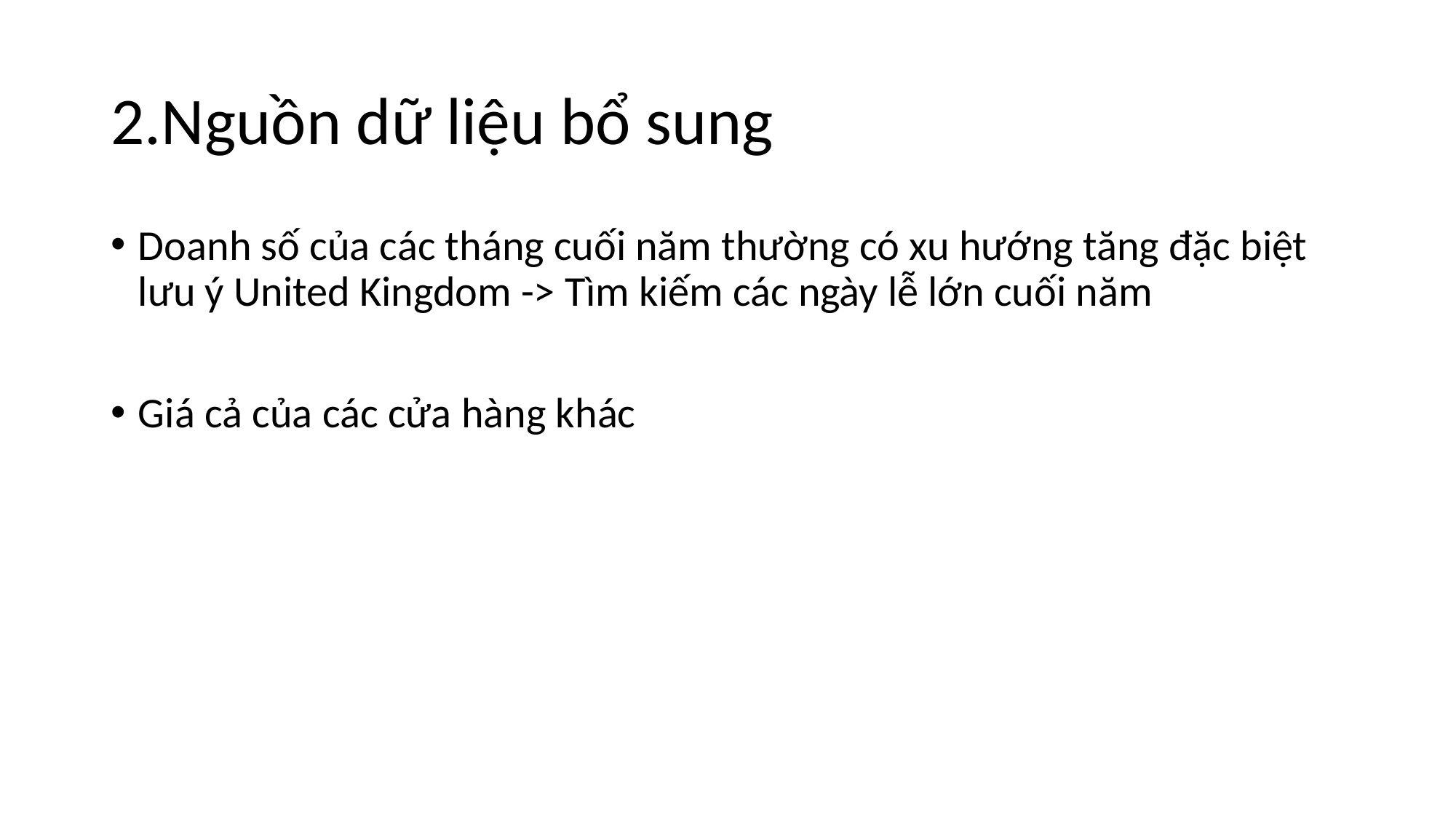

# 2.Nguồn dữ liệu bổ sung
Doanh số của các tháng cuối năm thường có xu hướng tăng đặc biệt lưu ý United Kingdom -> Tìm kiếm các ngày lễ lớn cuối năm

Giá cả của các cửa hàng khác